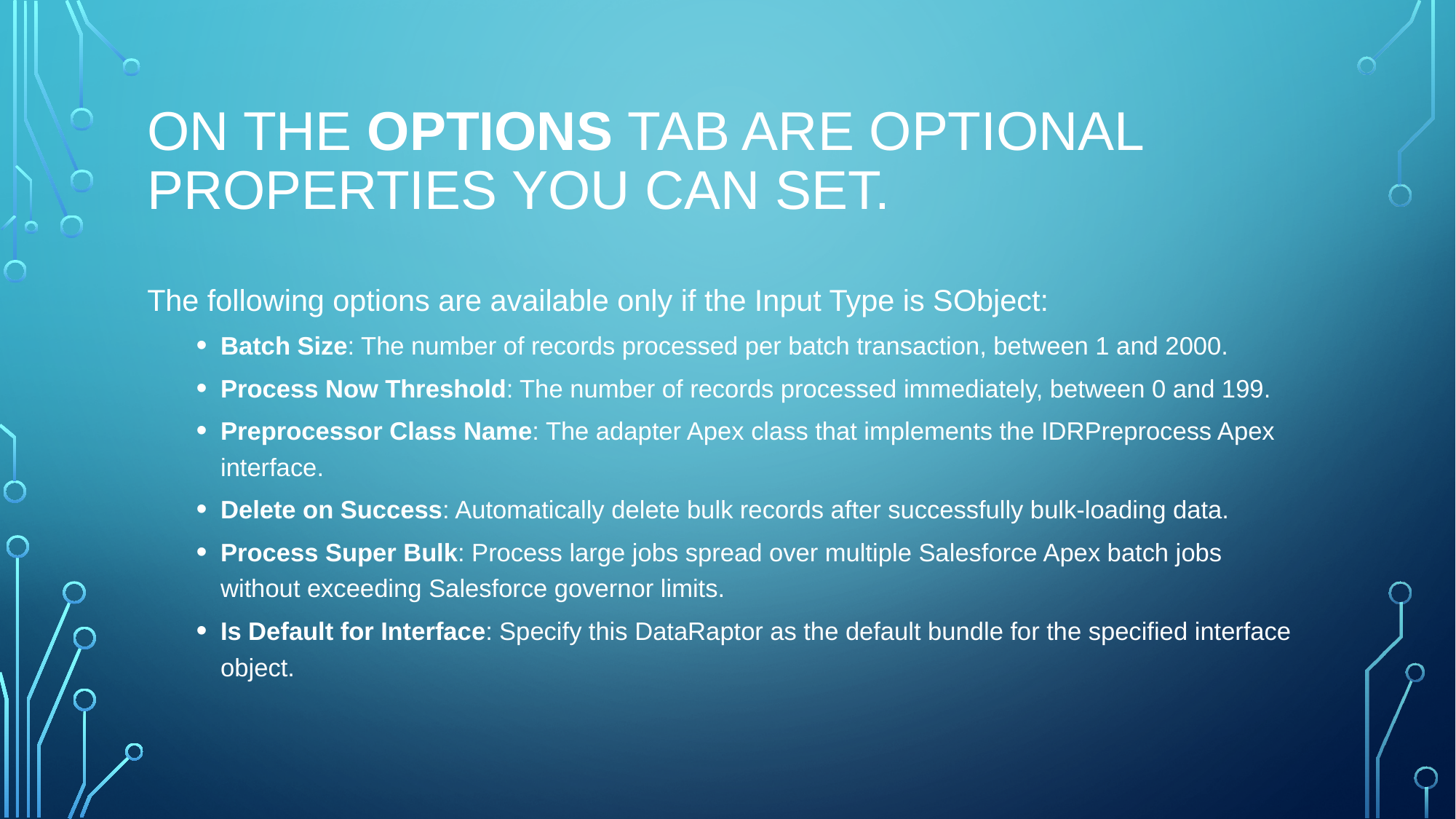

# On the Options tab are optional properties you can set.
The following options are available only if the Input Type is SObject:
Batch Size: The number of records processed per batch transaction, between 1 and 2000.
Process Now Threshold: The number of records processed immediately, between 0 and 199.
Preprocessor Class Name: The adapter Apex class that implements the IDRPreprocess Apex interface.
Delete on Success: Automatically delete bulk records after successfully bulk-loading data.
Process Super Bulk: Process large jobs spread over multiple Salesforce Apex batch jobs without exceeding Salesforce governor limits.
Is Default for Interface: Specify this DataRaptor as the default bundle for the specified interface object.